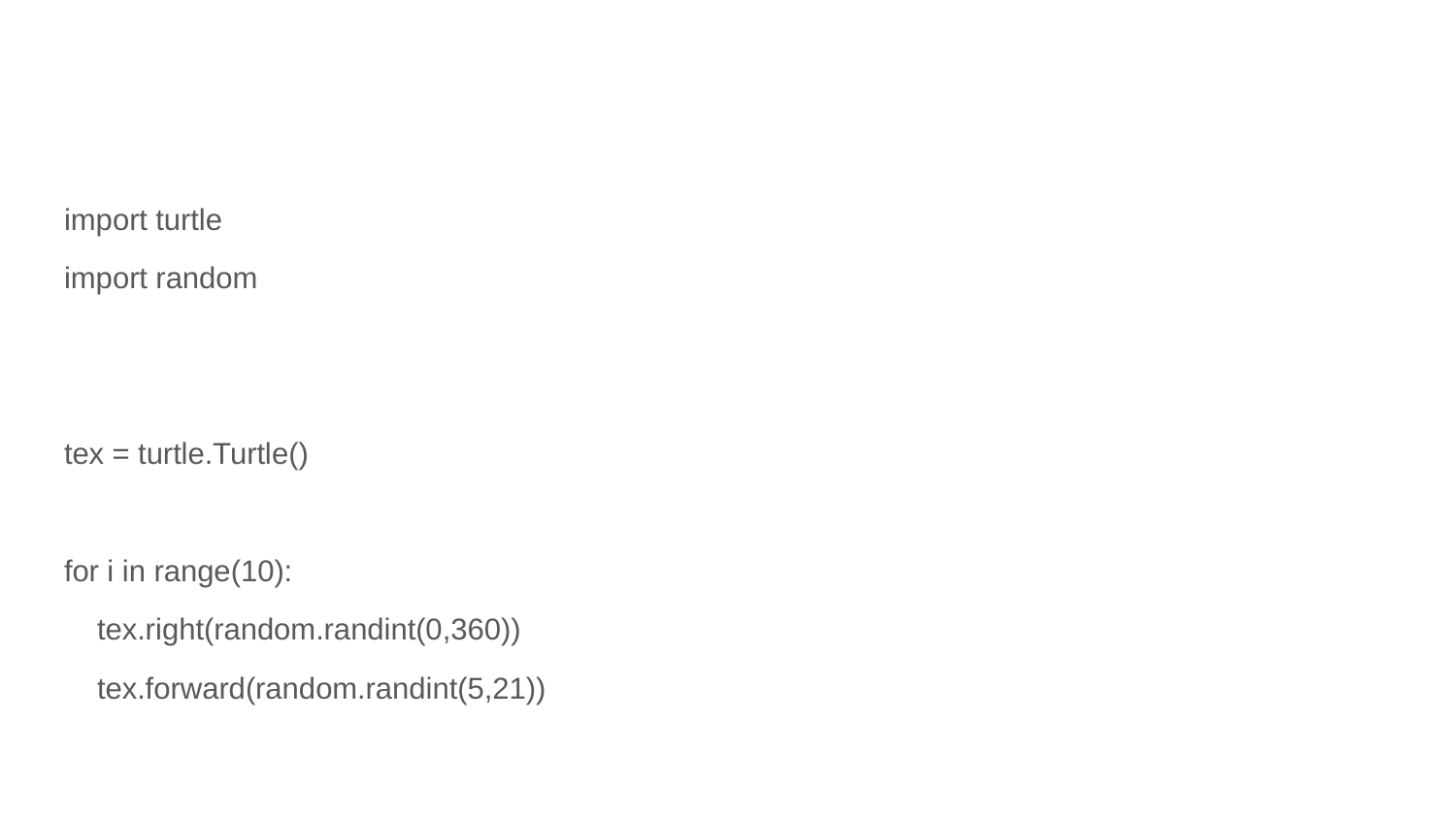

#
import turtle
import random

tex = turtle.Turtle()

for i in range(10):
    tex.right(random.randint(0,360))
    tex.forward(random.randint(5,21))